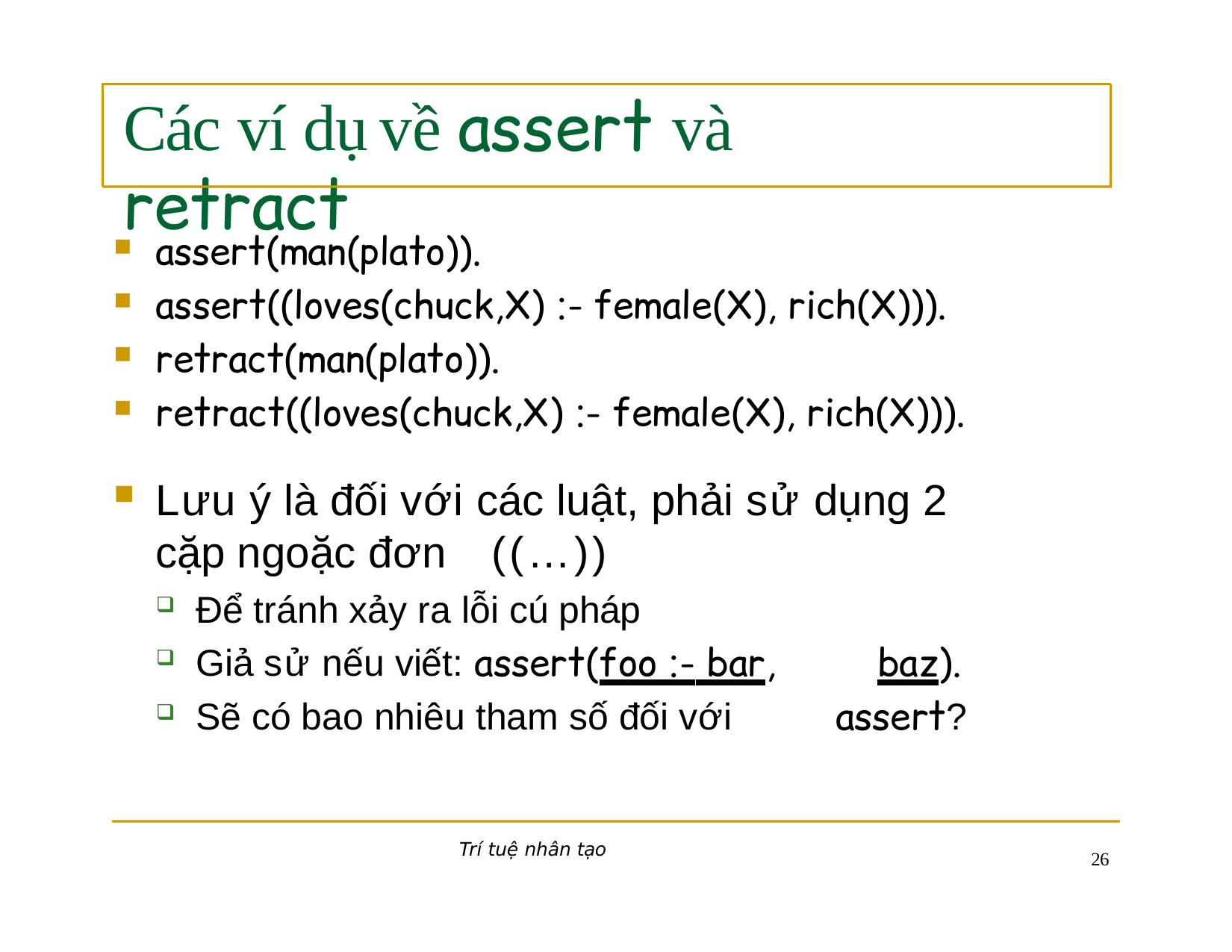

# Các ví dụ	về assert và retract

assert(man(plato)).
assert((loves(chuck,X) :- female(X), rich(X))).
retract(man(plato)).
retract((loves(chuck,X) :- female(X), rich(X))).
Lưu ý là đối với các luật, phải sử dụng 2 cặp ngoặc đơn	((…))
Để tránh xảy ra lỗi cú pháp
Giả sử nếu viết: assert(foo :- bar,	baz).
Sẽ có bao nhiêu tham số đối với	assert?

Trí tuệ nhân tạo
26